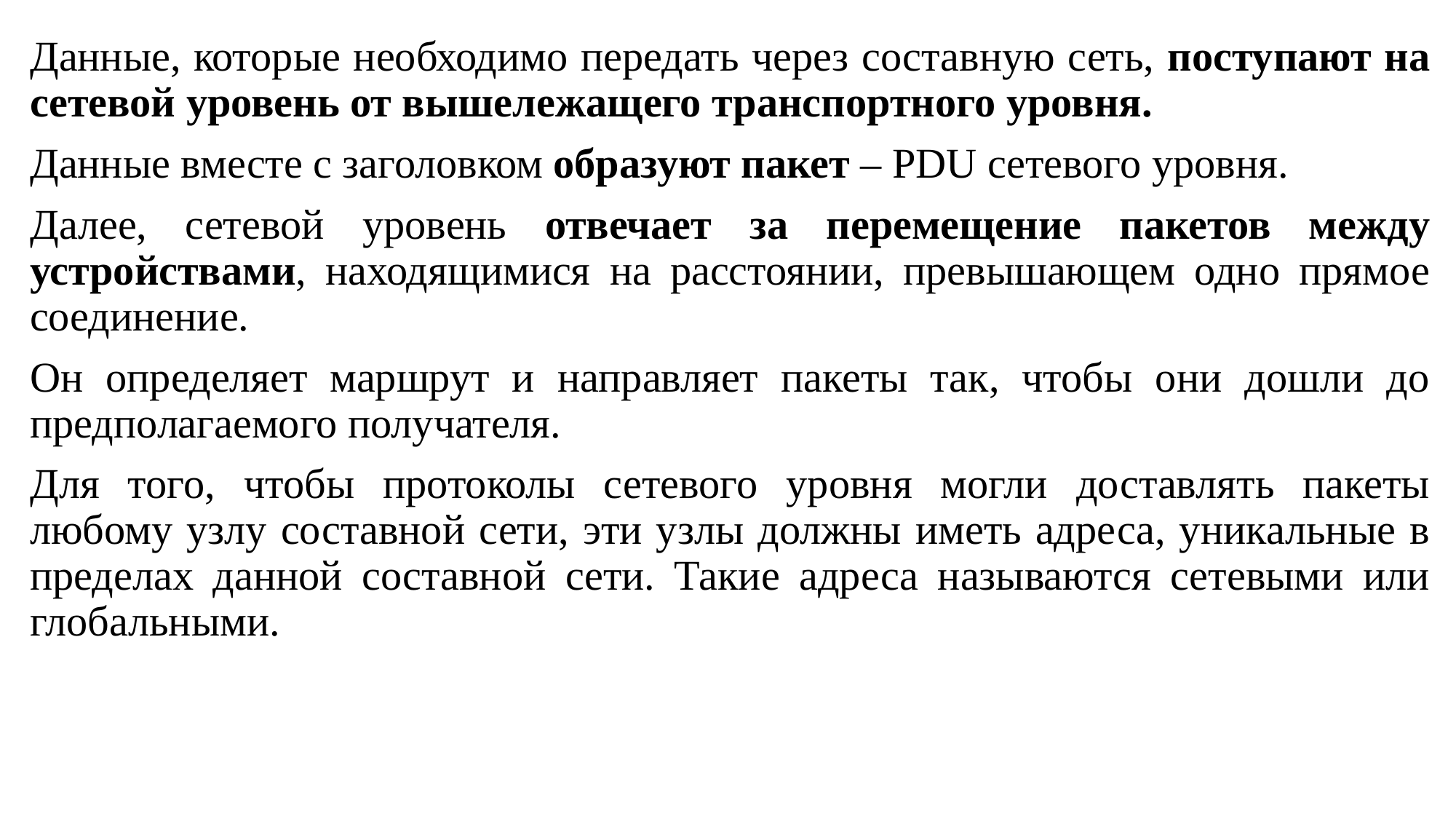

Данные, которые необходимо передать через составную сеть, поступают на сетевой уровень от вышележащего транспортного уровня.
Данные вместе с заголовком образуют пакет – PDU сетевого уровня.
Далее, сетевой уровень отвечает за перемещение пакетов между устройствами, находящимися на расстоянии, превышающем одно прямое соединение.
Он определяет маршрут и направляет пакеты так, чтобы они дошли до предполагаемого получателя.
Для того, чтобы протоколы сетевого уровня могли доставлять пакеты любому узлу составной сети, эти узлы должны иметь адреса, уникальные в пределах данной составной сети. Такие адреса называются сетевыми или глобальными.